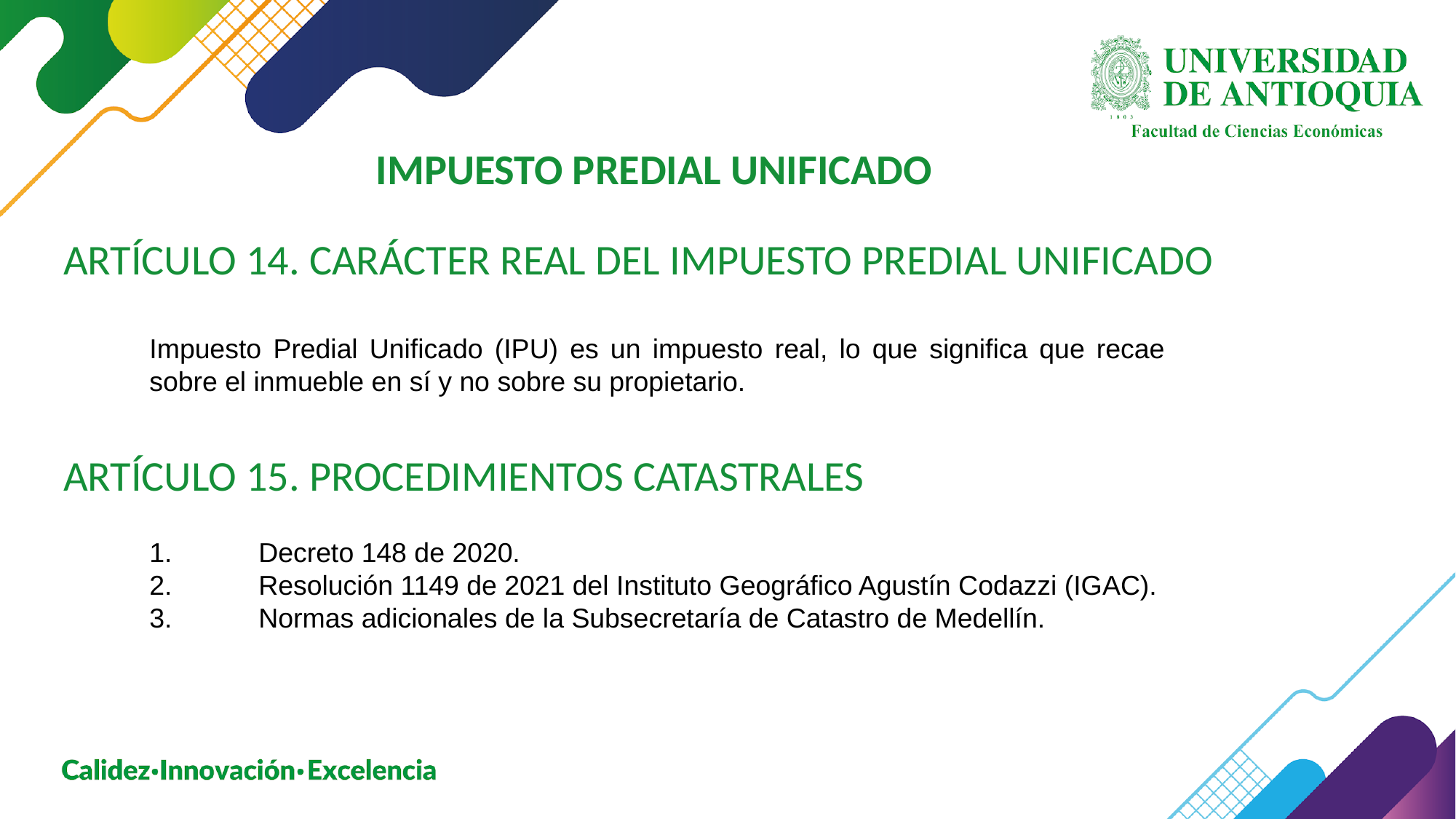

IMPUESTO PREDIAL UNIFICADO
ARTÍCULO 14. CARÁCTER REAL DEL IMPUESTO PREDIAL UNIFICADO
Impuesto Predial Unificado (IPU) es un impuesto real, lo que significa que recae sobre el inmueble en sí y no sobre su propietario.
ARTÍCULO 15. PROCEDIMIENTOS CATASTRALES
1.	Decreto 148 de 2020.
2.	Resolución 1149 de 2021 del Instituto Geográfico Agustín Codazzi (IGAC).
3.	Normas adicionales de la Subsecretaría de Catastro de Medellín.